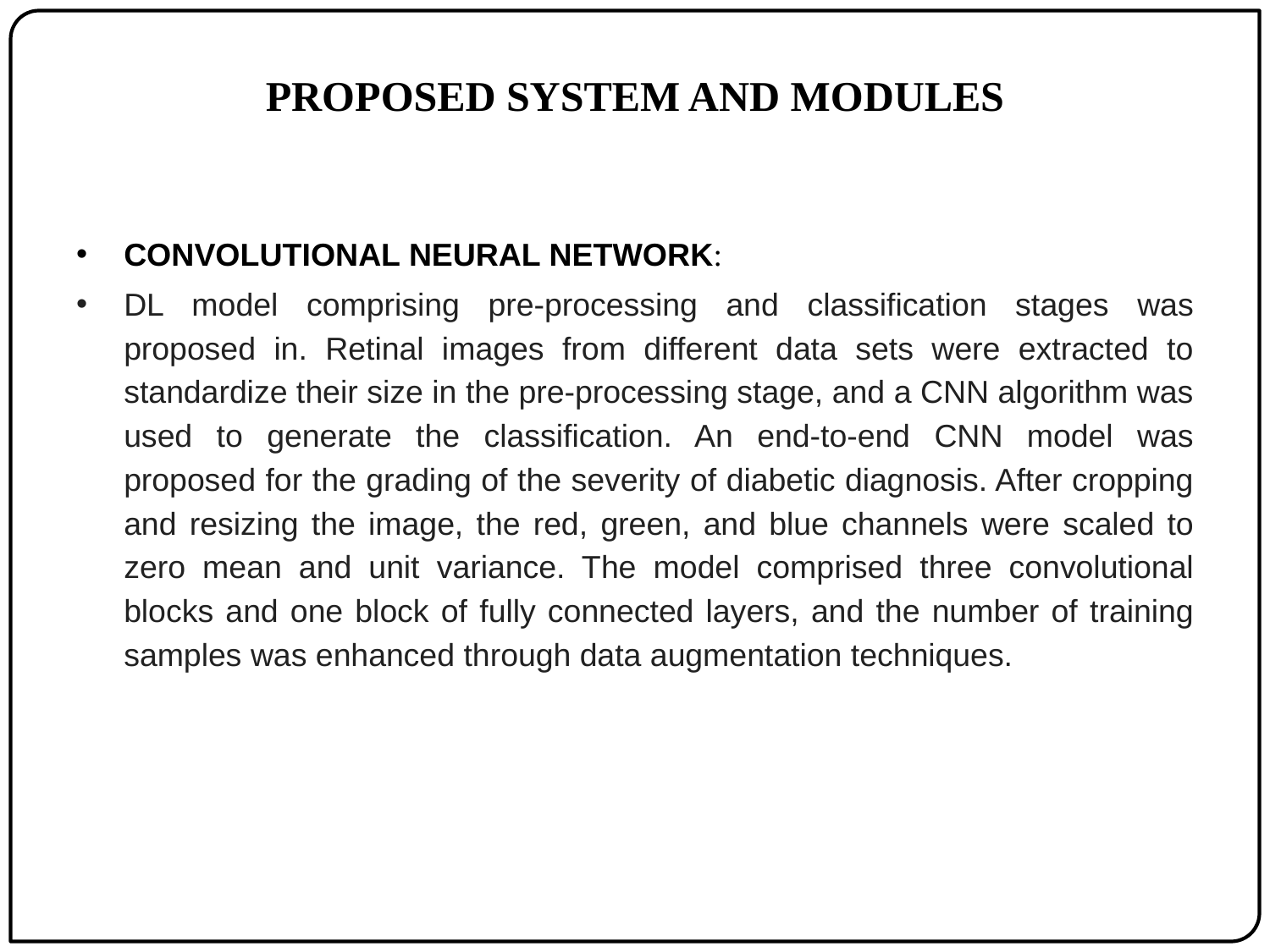

# PROPOSED SYSTEM AND MODULES
CONVOLUTIONAL NEURAL NETWORK:
DL model comprising pre-processing and classification stages was proposed in. Retinal images from different data sets were extracted to standardize their size in the pre-processing stage, and a CNN algorithm was used to generate the classification. An end-to-end CNN model was proposed for the grading of the severity of diabetic diagnosis. After cropping and resizing the image, the red, green, and blue channels were scaled to zero mean and unit variance. The model comprised three convolutional blocks and one block of fully connected layers, and the number of training samples was enhanced through data augmentation techniques.